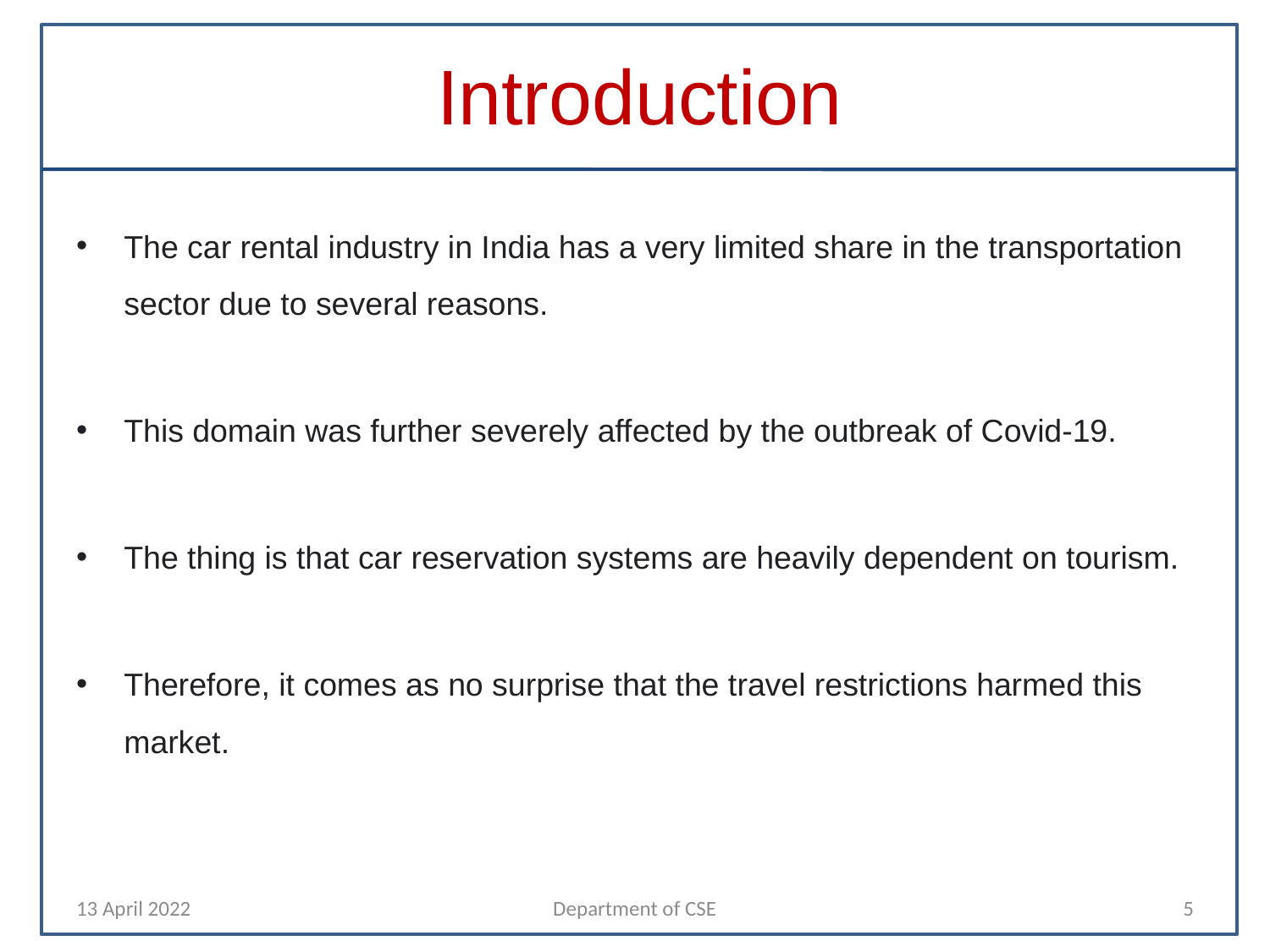

# Introduction
The car rental industry in India has a very limited share in the transportation sector due to several reasons.

This domain was further severely affected by the outbreak of Covid-19.

The thing is that car reservation systems are heavily dependent on tourism.

Therefore, it comes as no surprise that the travel restrictions harmed this market.
13 April 2022
Department of CSE
5